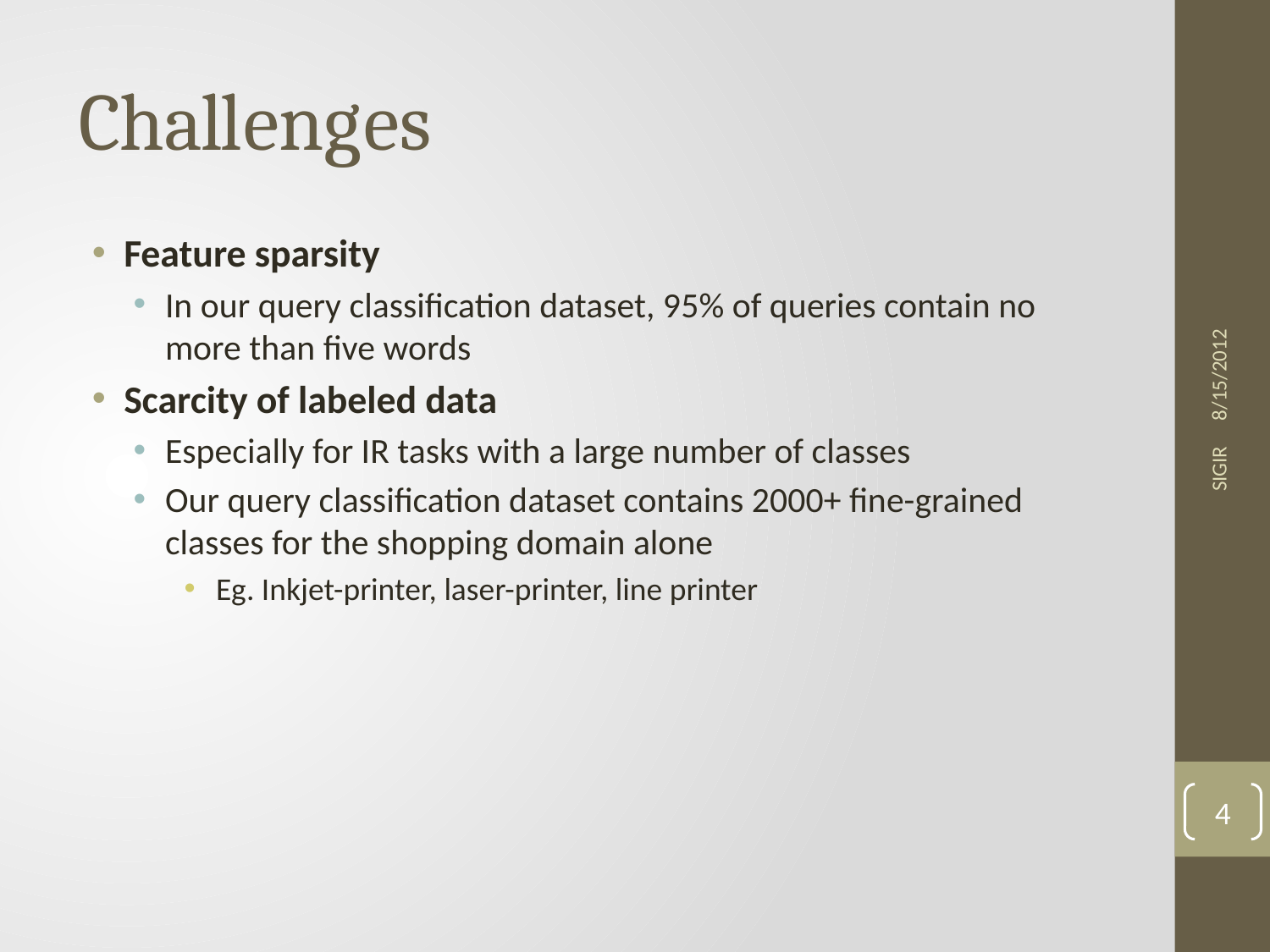

# Challenges
Feature sparsity
In our query classification dataset, 95% of queries contain no more than five words
Scarcity of labeled data
Especially for IR tasks with a large number of classes
Our query classification dataset contains 2000+ fine-grained classes for the shopping domain alone
Eg. Inkjet-printer, laser-printer, line printer

8/15/2012
SIGIR
4